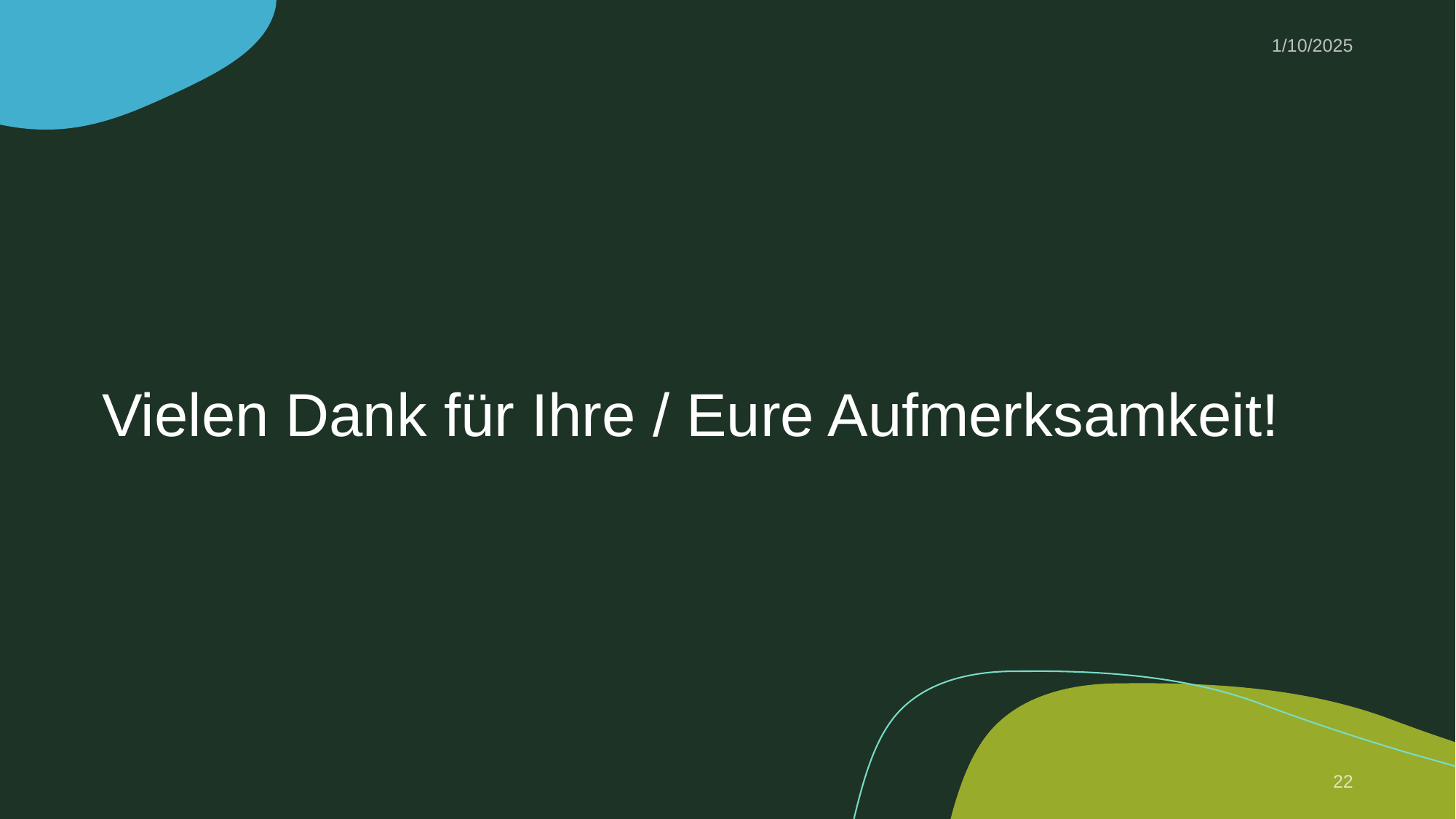

1/10/2025

# Vielen Dank für Ihre / Eure Aufmerksamkeit!

22